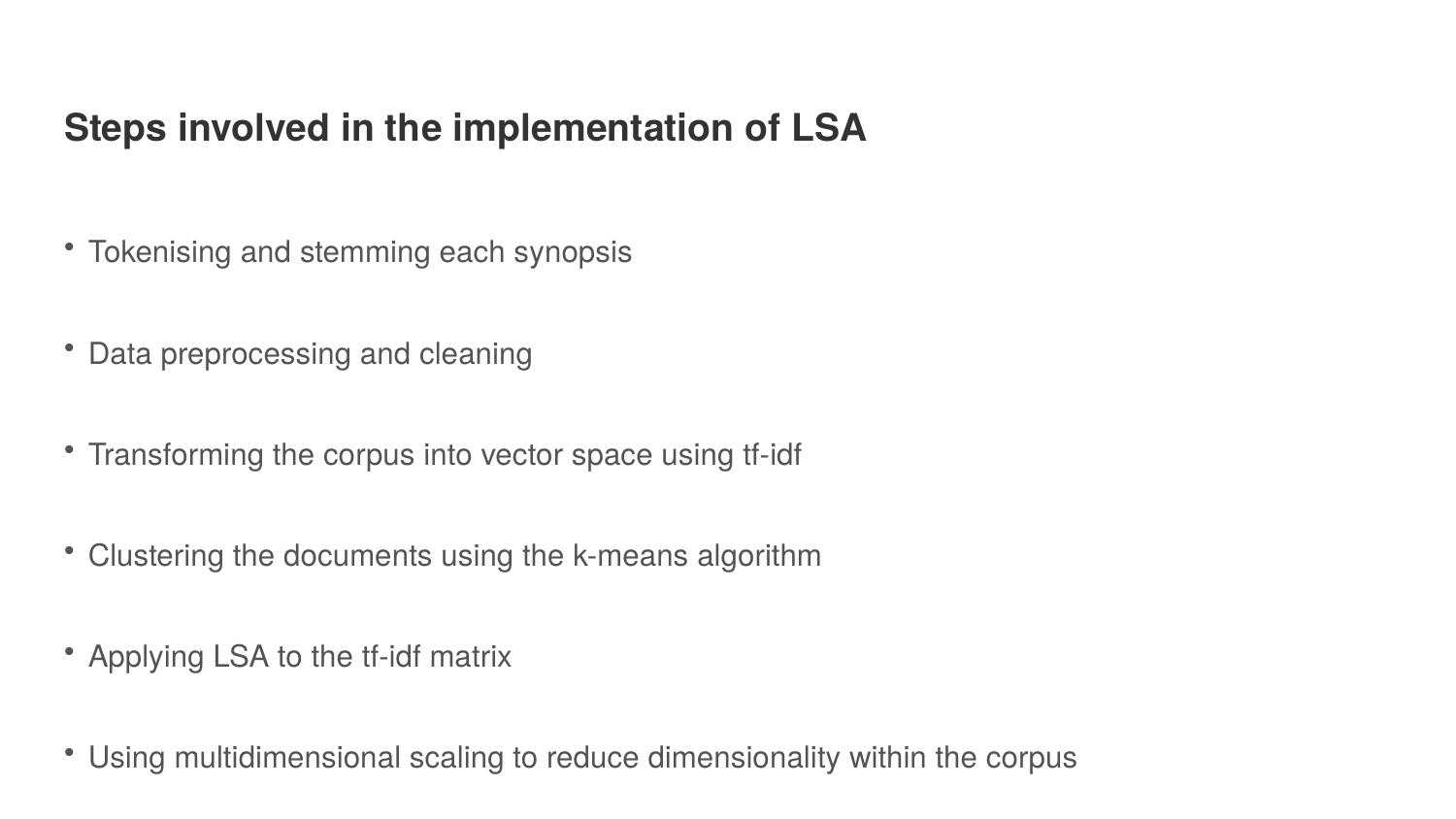

# Steps involved in the implementation of LSA
Tokenising and stemming each synopsis
Data preprocessing and cleaning
Transforming the corpus into vector space using tf-idf
Clustering the documents using the k-means algorithm
Applying LSA to the tf-idf matrix
Using multidimensional scaling to reduce dimensionality within the corpus
Plotting the clustering output using matplotlib and mpld3 and Umap